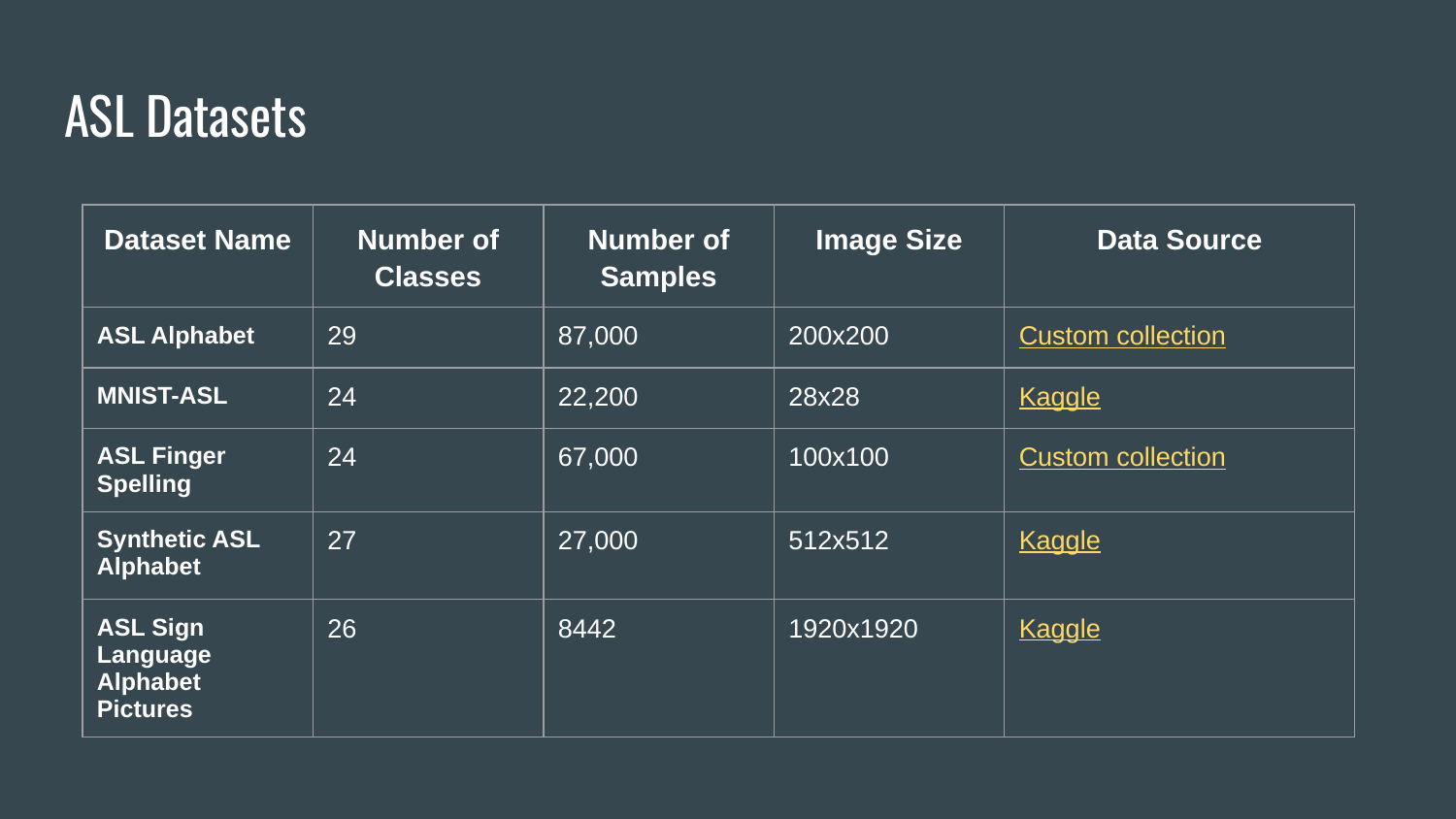

# ASL Datasets
| Dataset Name | Number of Classes | Number of Samples | Image Size | Data Source |
| --- | --- | --- | --- | --- |
| ASL Alphabet | 29 | 87,000 | 200x200 | Custom collection |
| MNIST-ASL | 24 | 22,200 | 28x28 | Kaggle |
| ASL Finger Spelling | 24 | 67,000 | 100x100 | Custom collection |
| Synthetic ASL Alphabet | 27 | 27,000 | 512x512 | Kaggle |
| ASL Sign Language Alphabet Pictures | 26 | 8442 | 1920x1920 | Kaggle |